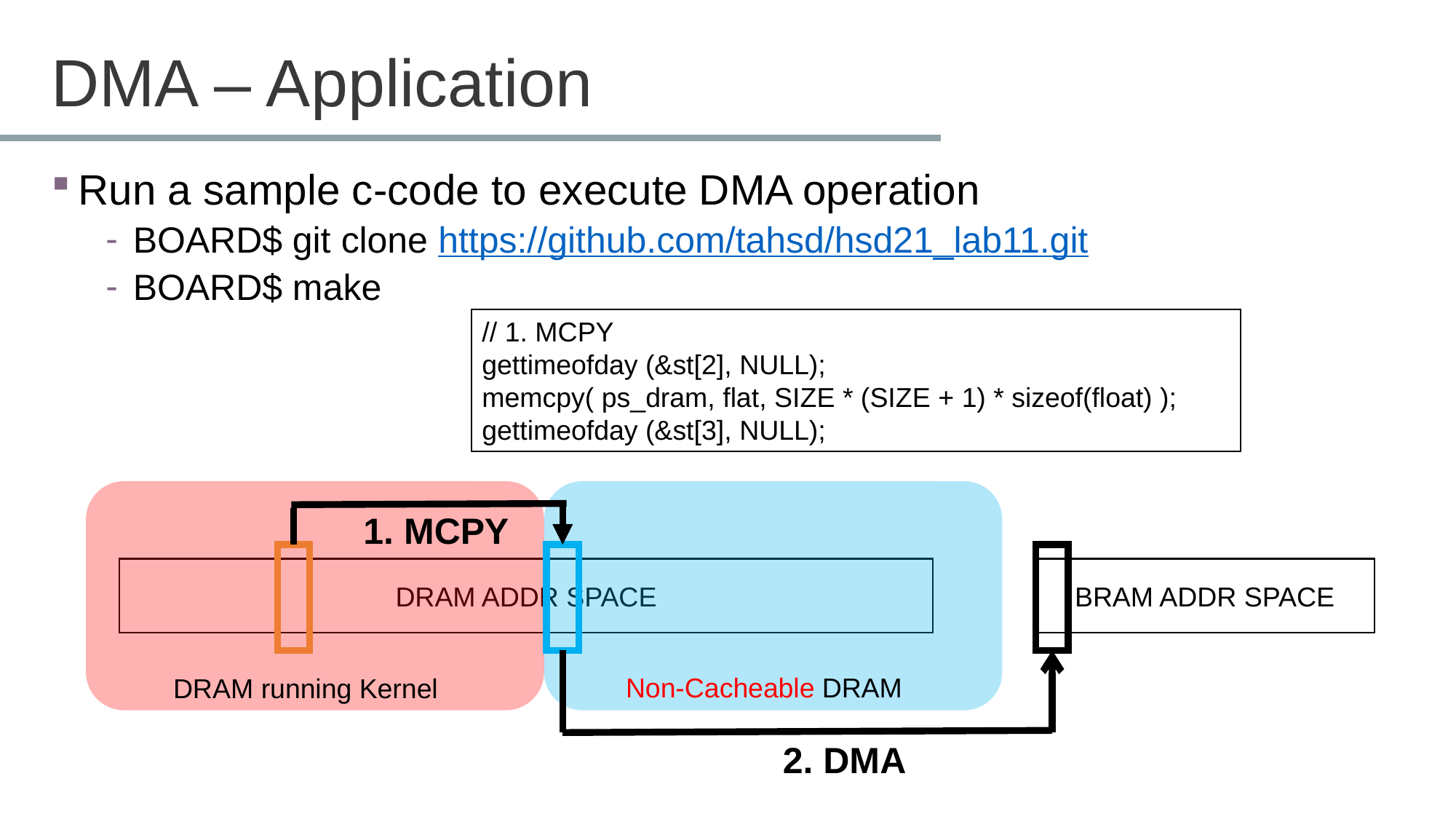

# DMA – Application
Run a sample c-code to execute DMA operation
BOARD$ git clone https://github.com/tahsd/hsd21_lab11.git
BOARD$ make
// 1. MCPY
gettimeofday (&st[2], NULL);
memcpy( ps_dram, flat, SIZE * (SIZE + 1) * sizeof(float) );
gettimeofday (&st[3], NULL);

1. MCPY

BRAM ADDR SPACE
DRAM ADDR SPACE
Non-Cacheable DRAM
DRAM running Kernel
2. DMA